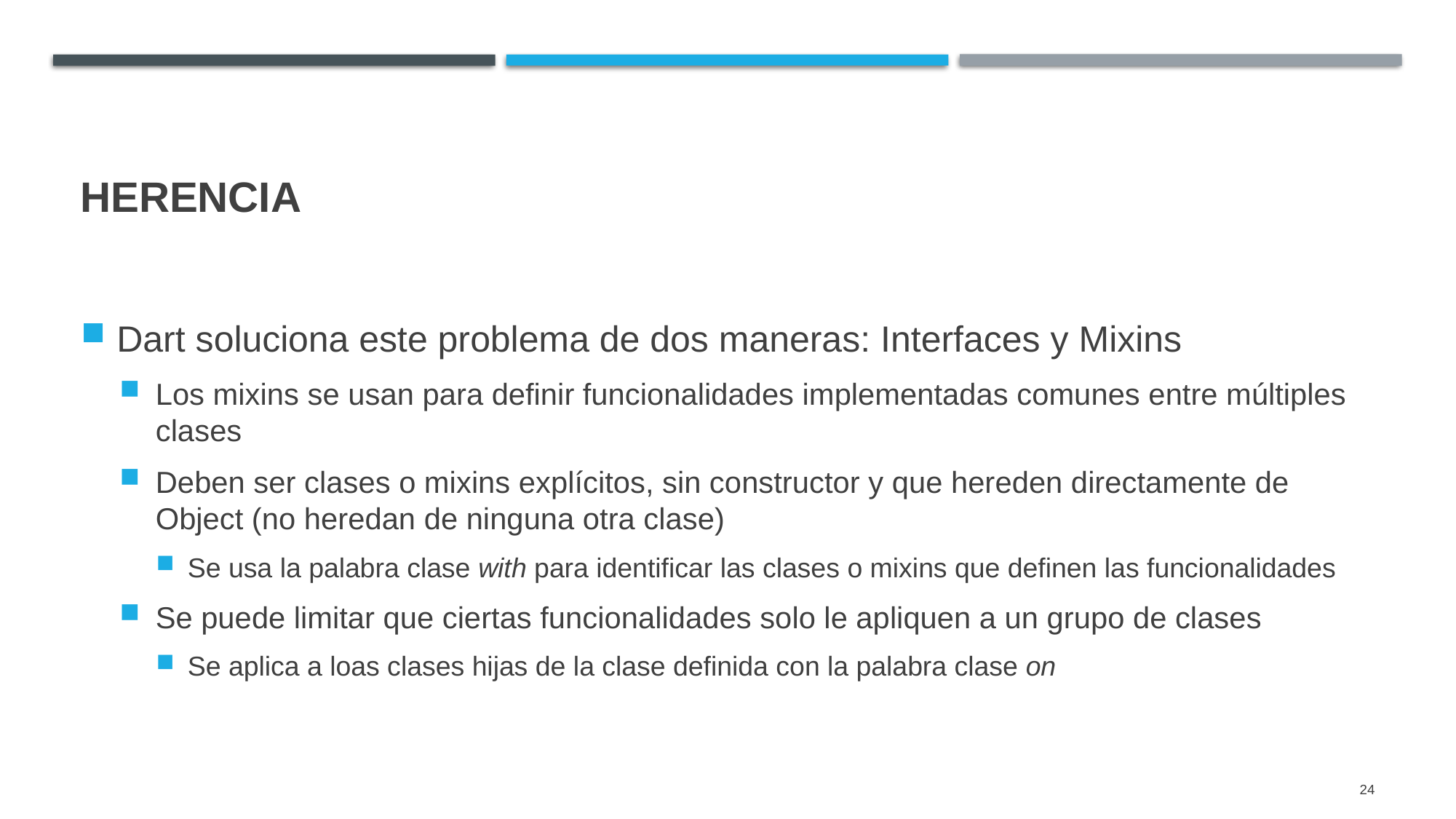

# Herencia
Dart soluciona este problema de dos maneras: Interfaces y Mixins
Los mixins se usan para definir funcionalidades implementadas comunes entre múltiples clases
Deben ser clases o mixins explícitos, sin constructor y que hereden directamente de Object (no heredan de ninguna otra clase)
Se usa la palabra clase with para identificar las clases o mixins que definen las funcionalidades
Se puede limitar que ciertas funcionalidades solo le apliquen a un grupo de clases
Se aplica a loas clases hijas de la clase definida con la palabra clase on
24